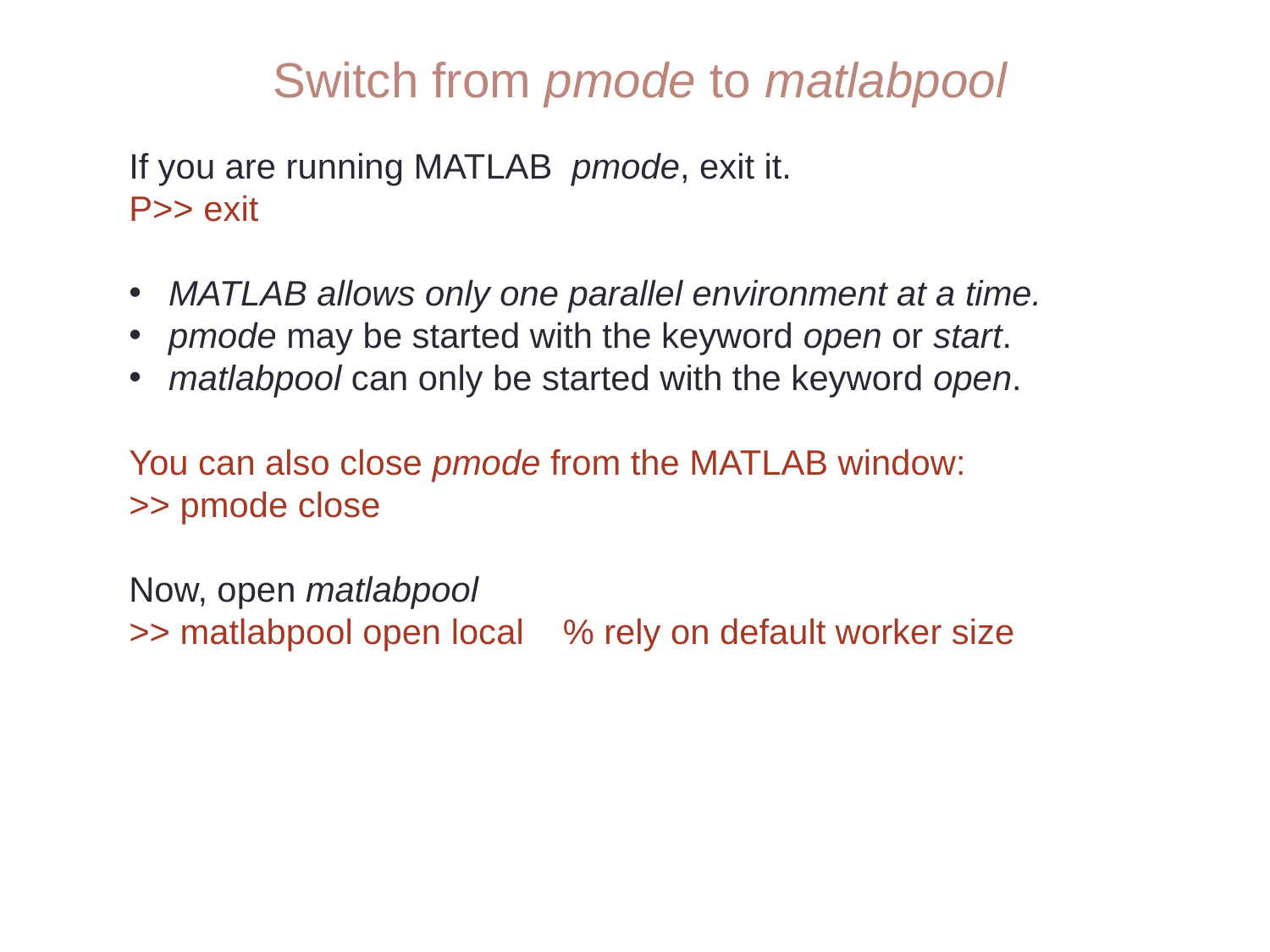

Switch from pmode to matlabpool
If you are running MATLAB  pmode, exit it.
P>> exit

 MATLAB allows only one parallel environment at a time.
 pmode may be started with the keyword open or start.
 matlabpool can only be started with the keyword open.

You can also close pmode from the MATLAB window:
>> pmode close

Now, open matlabpool
>> matlabpool open local    % rely on default worker size
Spring  2012
15